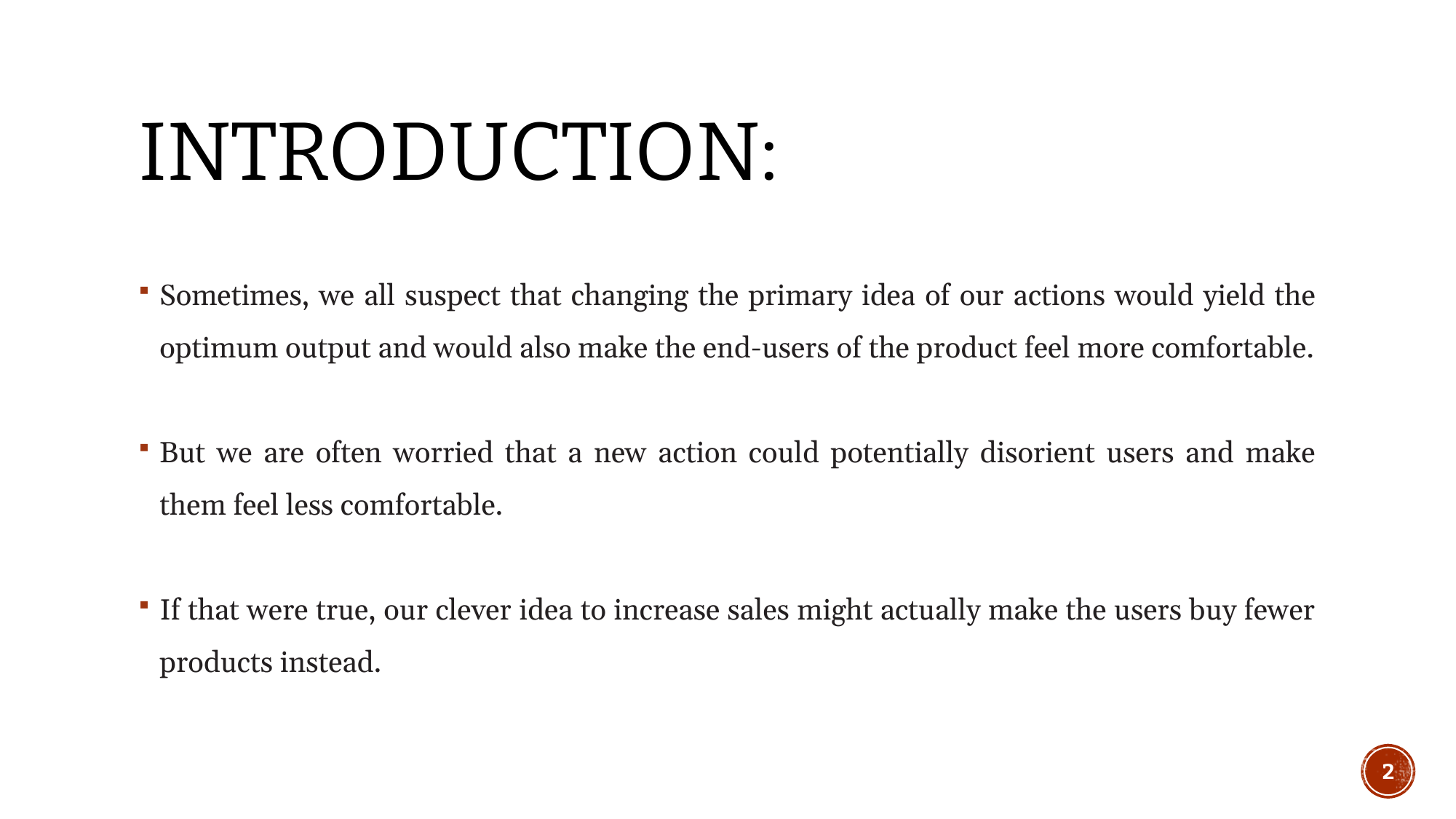

# Introduction:
Sometimes, we all suspect that changing the primary idea of our actions would yield the optimum output and would also make the end-users of the product feel more comfortable.

But we are often worried that a new action could potentially disorient users and make them feel less comfortable.

If that were true, our clever idea to increase sales might actually make the users buy fewer products instead.
2